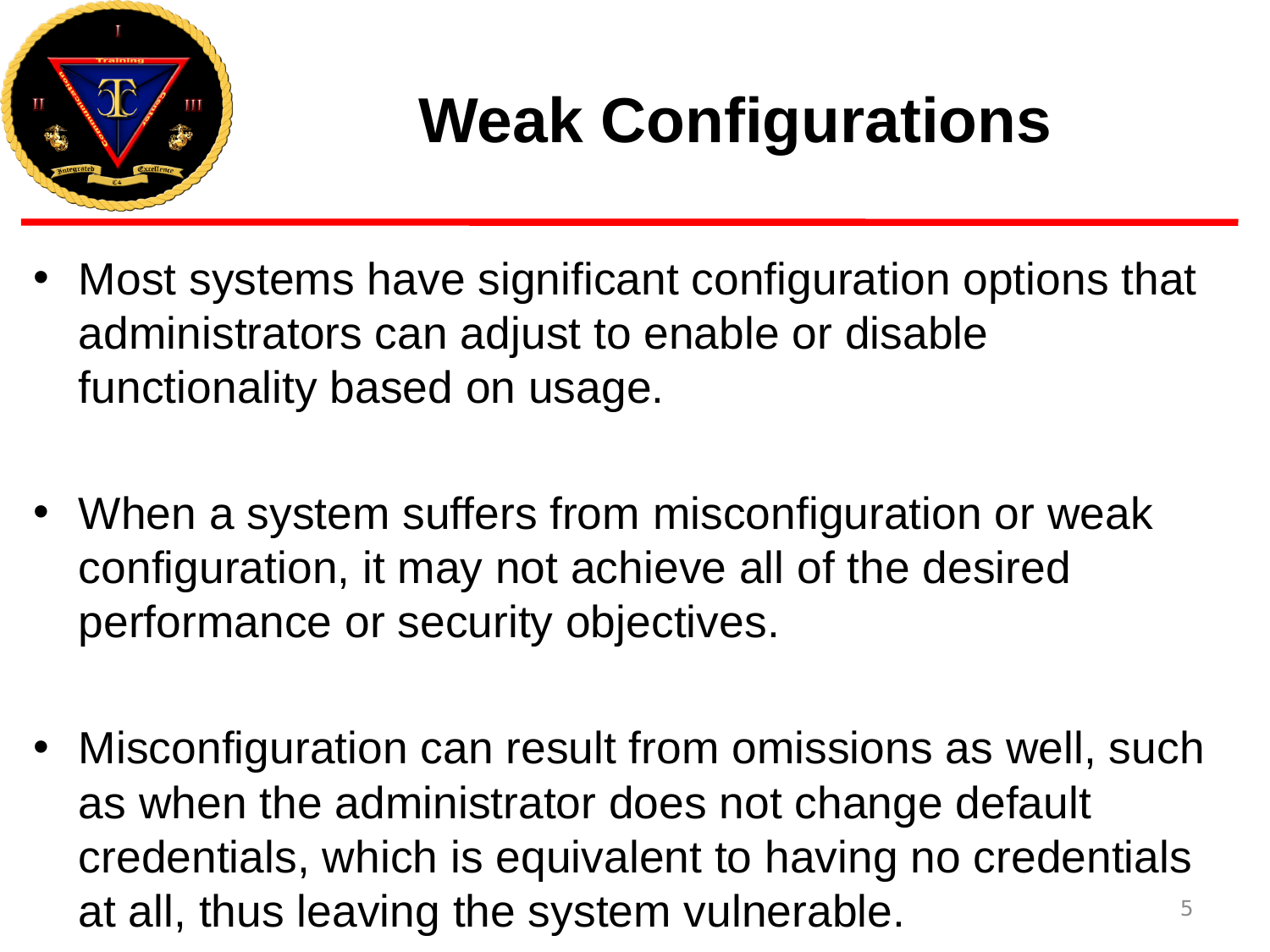

# Weak Configurations
Most systems have significant configuration options that administrators can adjust to enable or disable functionality based on usage.

When a system suffers from misconfiguration or weak configuration, it may not achieve all of the desired performance or security objectives.

Misconfiguration can result from omissions as well, such as when the administrator does not change default credentials, which is equivalent to having no credentials at all, thus leaving the system vulnerable.
5